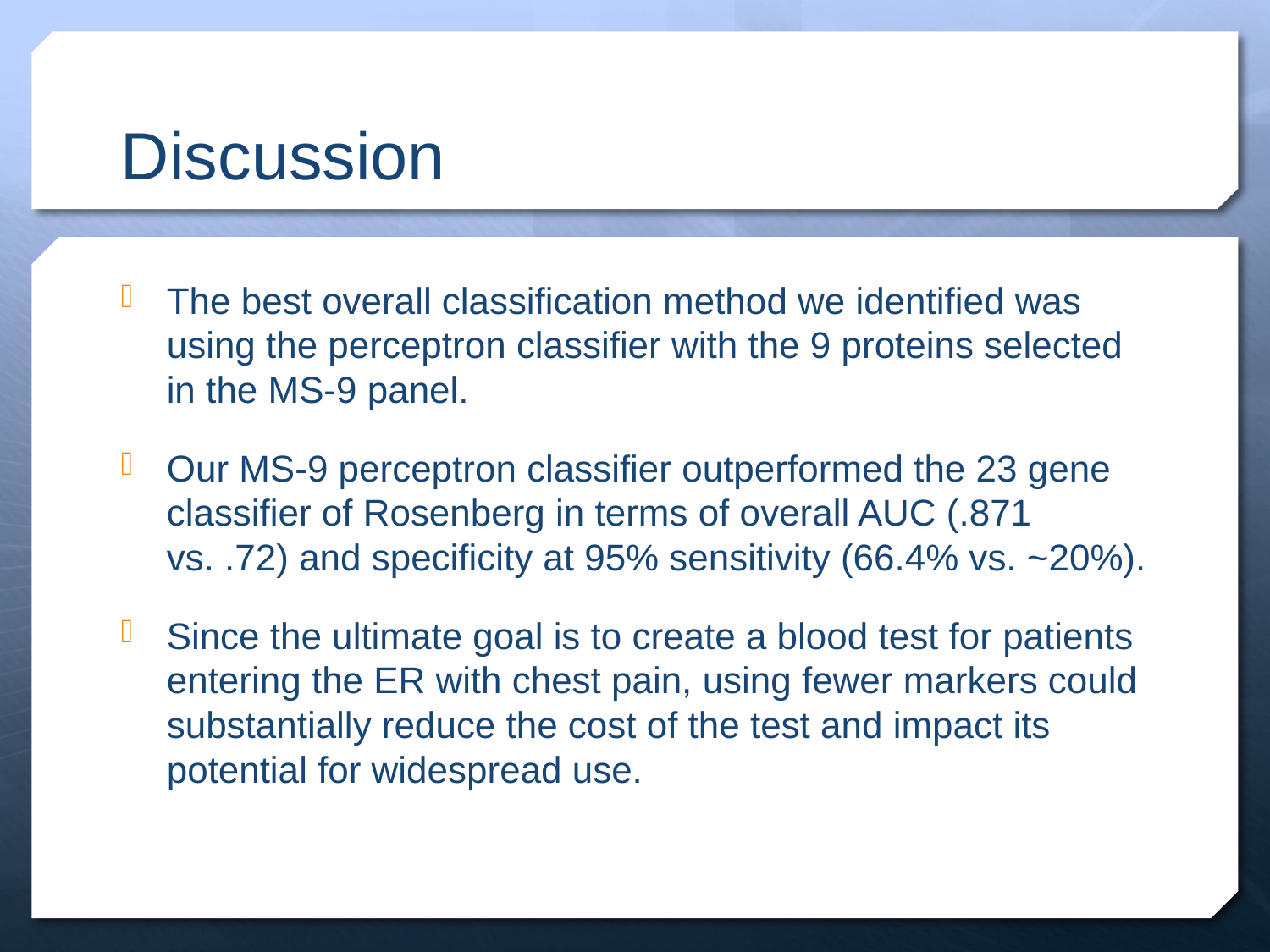

# Discussion
The best overall classification method we identified was using the perceptron classifier with the 9 proteins selected in the MS-9 panel.
Our MS-9 perceptron classifier outperformed the 23 gene classifier of Rosenberg in terms of overall AUC (.871 vs. .72) and specificity at 95% sensitivity (66.4% vs. ~20%).
Since the ultimate goal is to create a blood test for patients entering the ER with chest pain, using fewer markers could substantially reduce the cost of the test and impact its potential for widespread use.